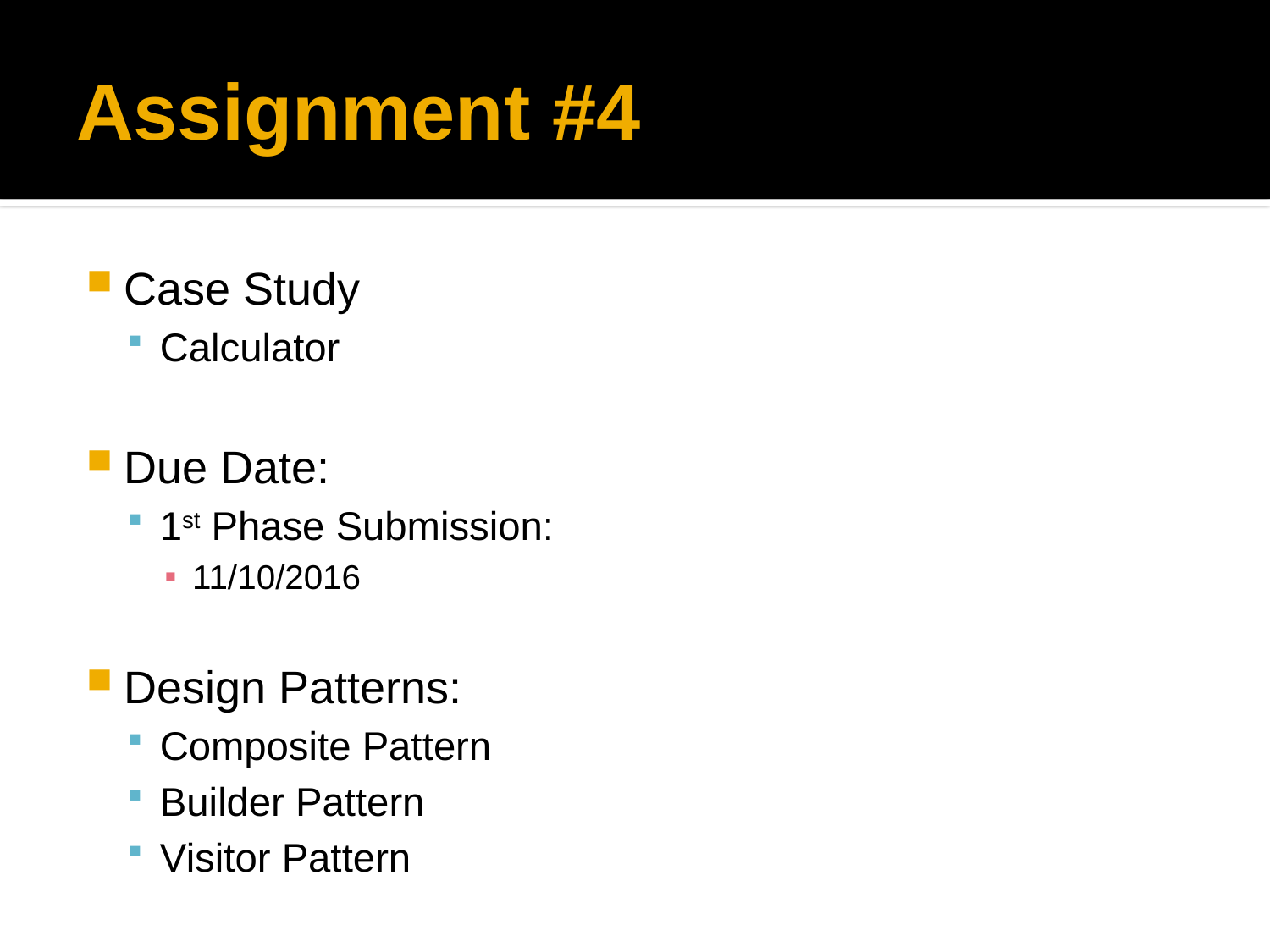

# Assignment #4
Case Study
Calculator

Due Date:
1st Phase Submission:
11/10/2016

Design Patterns:
Composite Pattern
Builder Pattern
Visitor Pattern